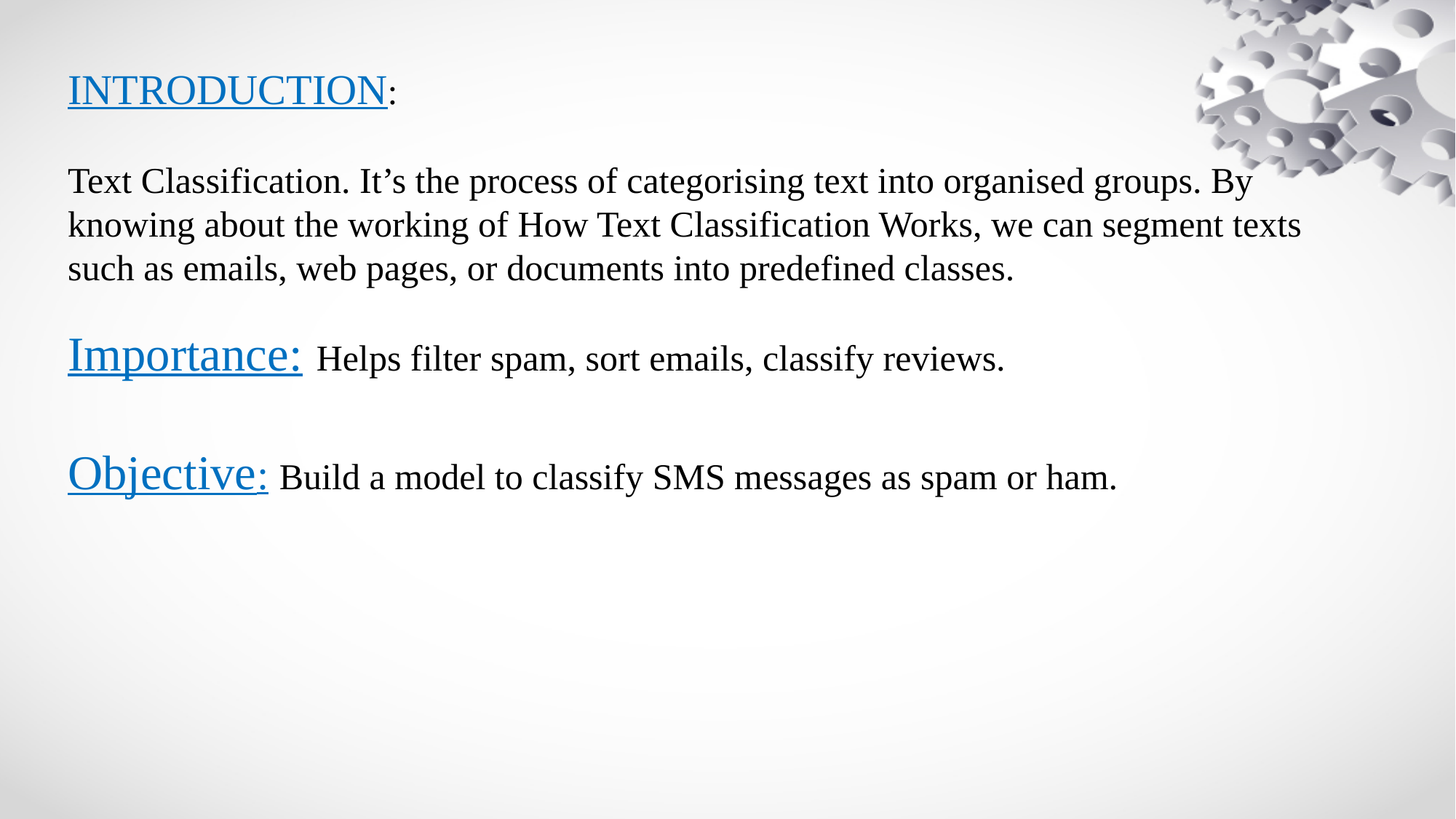

# INTRODUCTION: Text Classification. It’s the process of categorising text into organised groups. By knowing about the working of How Text Classification Works, we can segment texts such as emails, web pages, or documents into predefined classes.
Importance: Helps filter spam, sort emails, classify reviews.

Objective: Build a model to classify SMS messages as spam or ham.